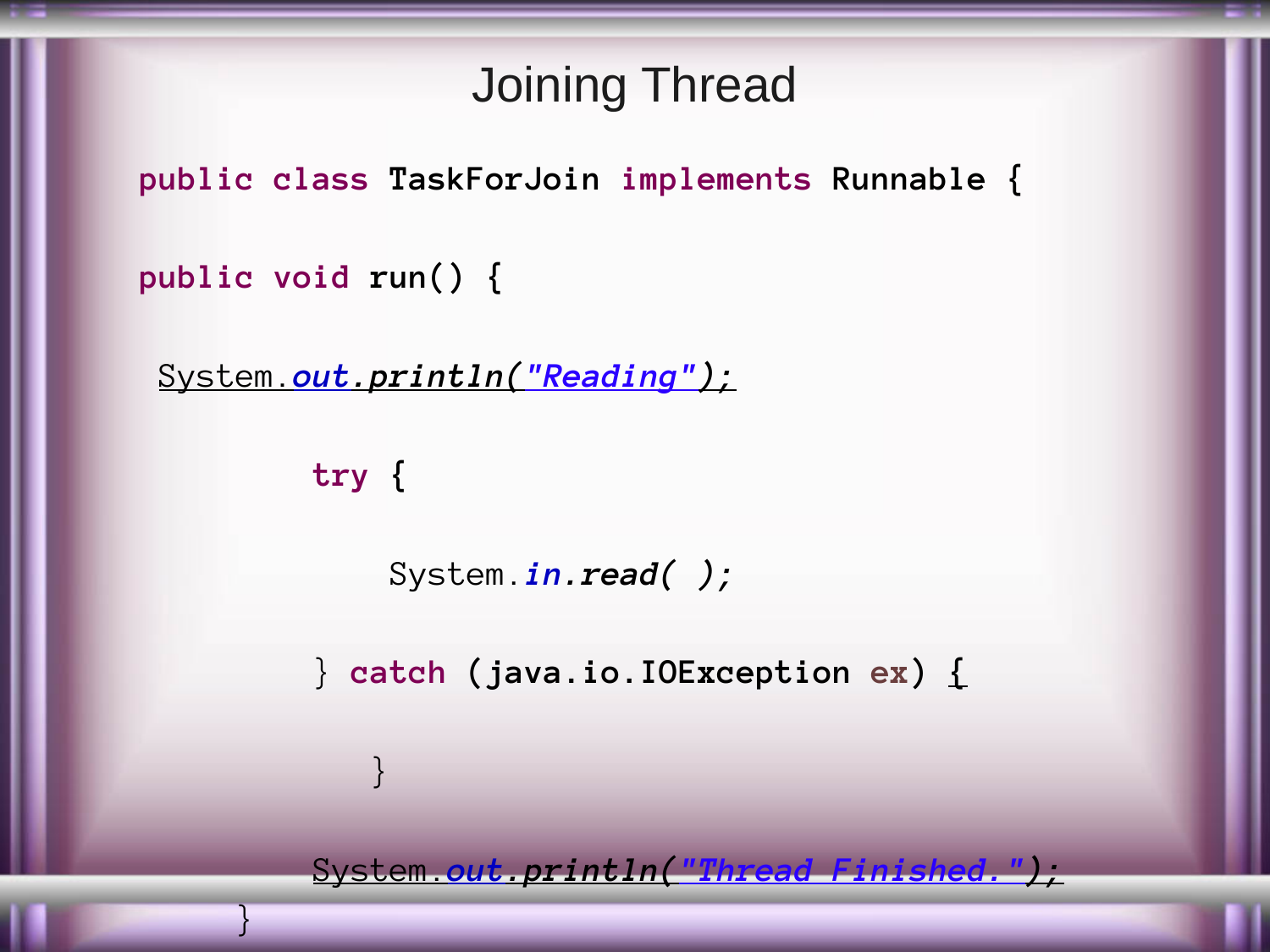

# Joining Thread
public class TaskForJoin implements Runnable {

public void run() {

 System.out.println("Reading");

         try {

             System.in.read( );

         } catch (java.io.IOException ex) {

            }

         System.out.println("Thread Finished.");
     }
}